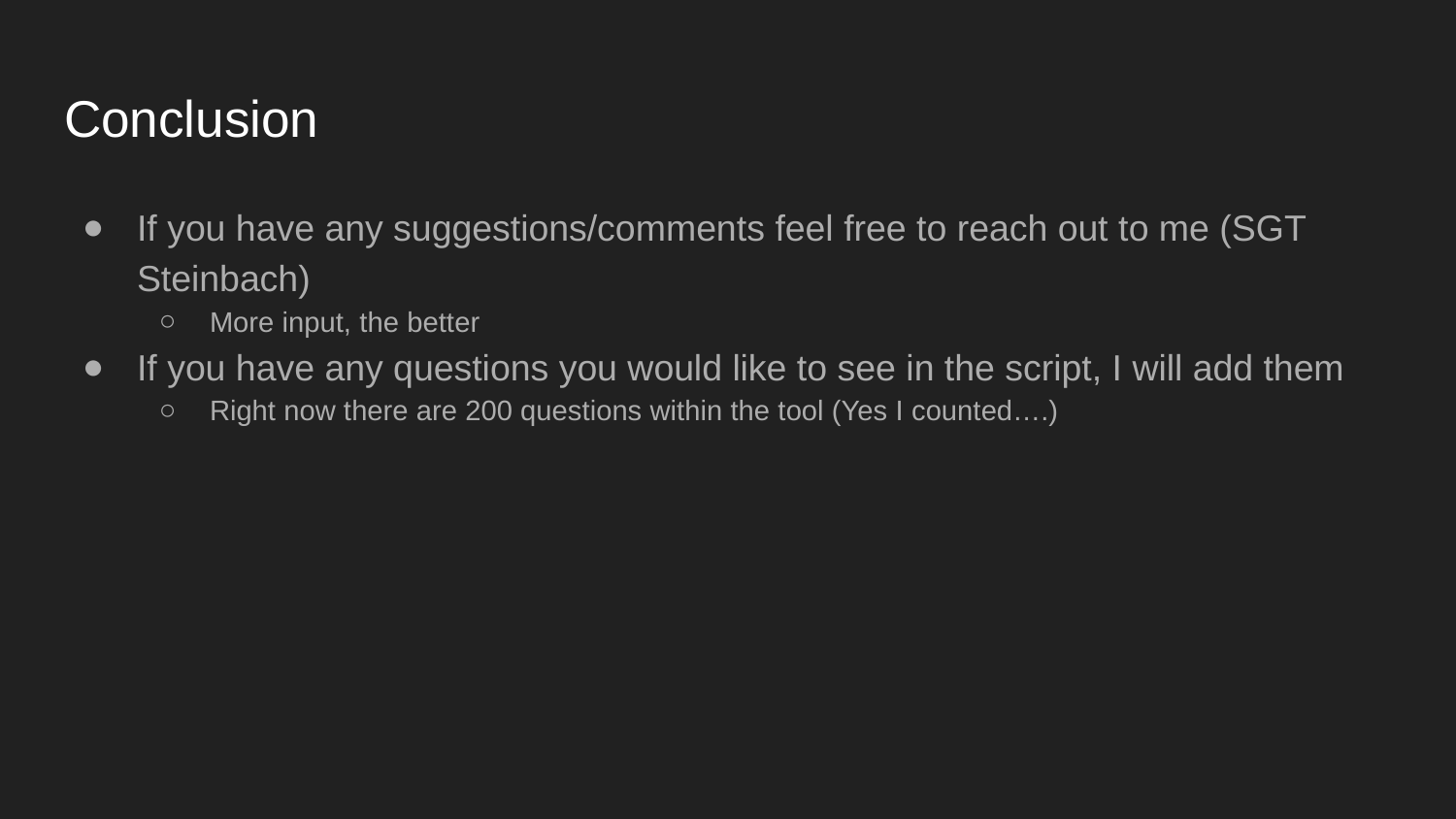

# Conclusion
If you have any suggestions/comments feel free to reach out to me (SGT Steinbach)
More input, the better
If you have any questions you would like to see in the script, I will add them
Right now there are 200 questions within the tool (Yes I counted….)